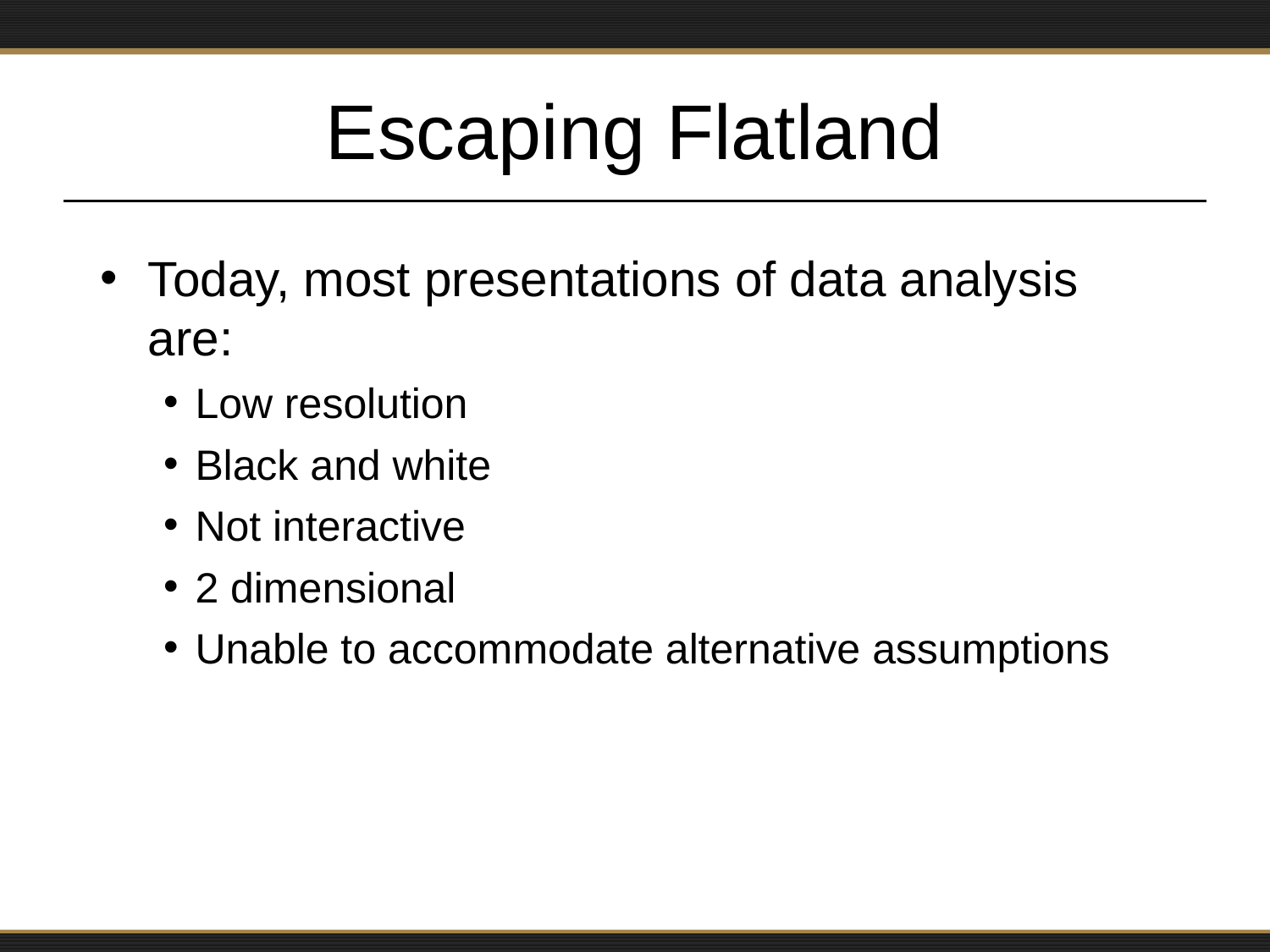

# Escaping Flatland
Today, most presentations of data analysis are:
Low resolution
Black and white
Not interactive
2 dimensional
Unable to accommodate alternative assumptions